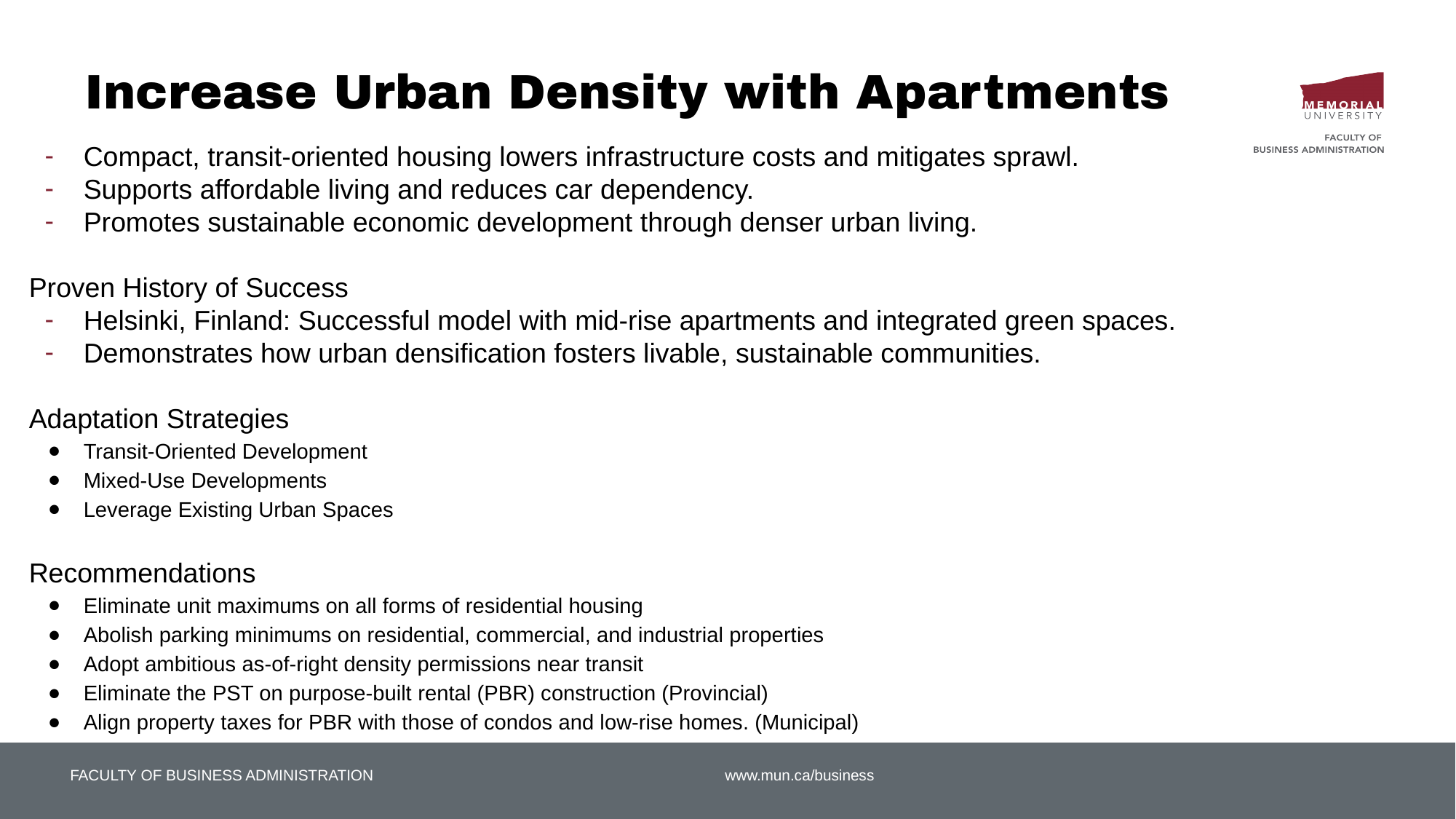

# Increase Urban Density with Apartments
Compact, transit-oriented housing lowers infrastructure costs and mitigates sprawl.
Supports affordable living and reduces car dependency.
Promotes sustainable economic development through denser urban living.

Proven History of Success
Helsinki, Finland: Successful model with mid-rise apartments and integrated green spaces.
Demonstrates how urban densification fosters livable, sustainable communities.

Adaptation Strategies
Transit-Oriented Development
Mixed-Use Developments
Leverage Existing Urban Spaces

Recommendations
Eliminate unit maximums on all forms of residential housing
Abolish parking minimums on residential, commercial, and industrial properties
Adopt ambitious as-of-right density permissions near transit
Eliminate the PST on purpose-built rental (PBR) construction (Provincial)
Align property taxes for PBR with those of condos and low-rise homes. (Municipal)